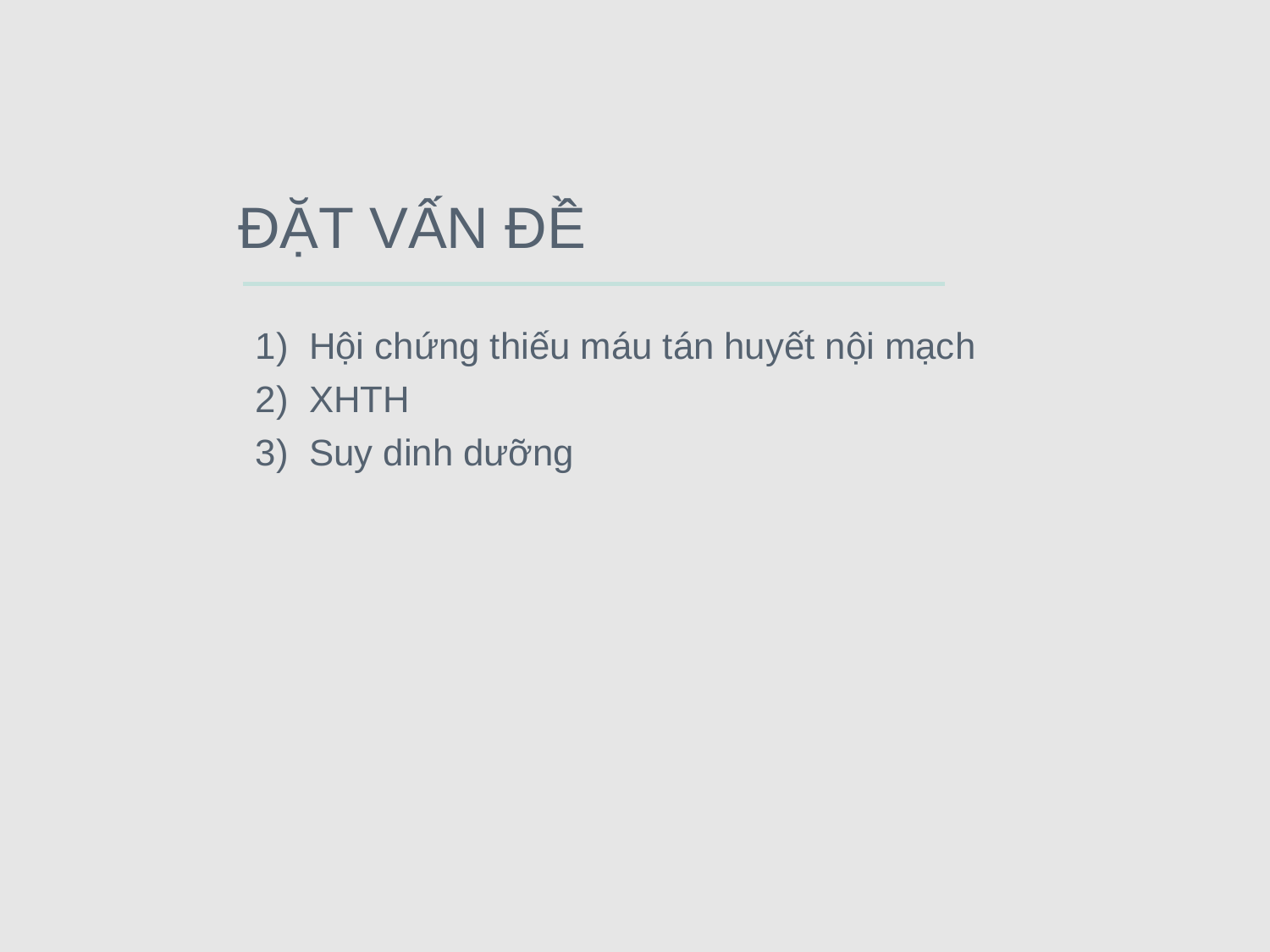

# ĐẶT VẤN ĐỀ
Hội chứng thiếu máu tán huyết nội mạch
XHTH
Suy dinh dưỡng